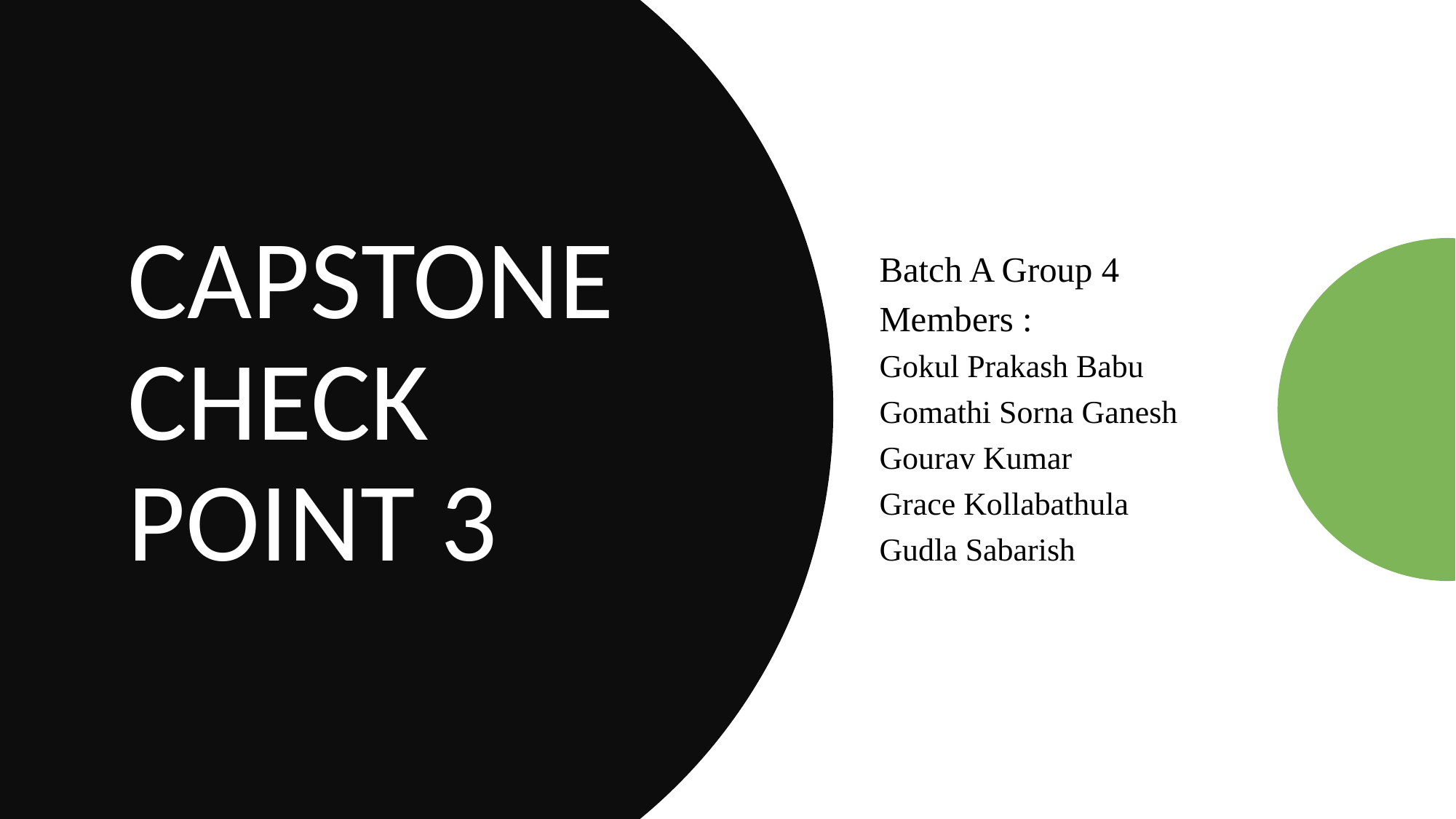

# CAPSTONE CHECK POINT 3

Batch A Group 4
Members :
Gokul Prakash Babu
Gomathi Sorna Ganesh
Gourav Kumar
Grace Kollabathula
Gudla Sabarish